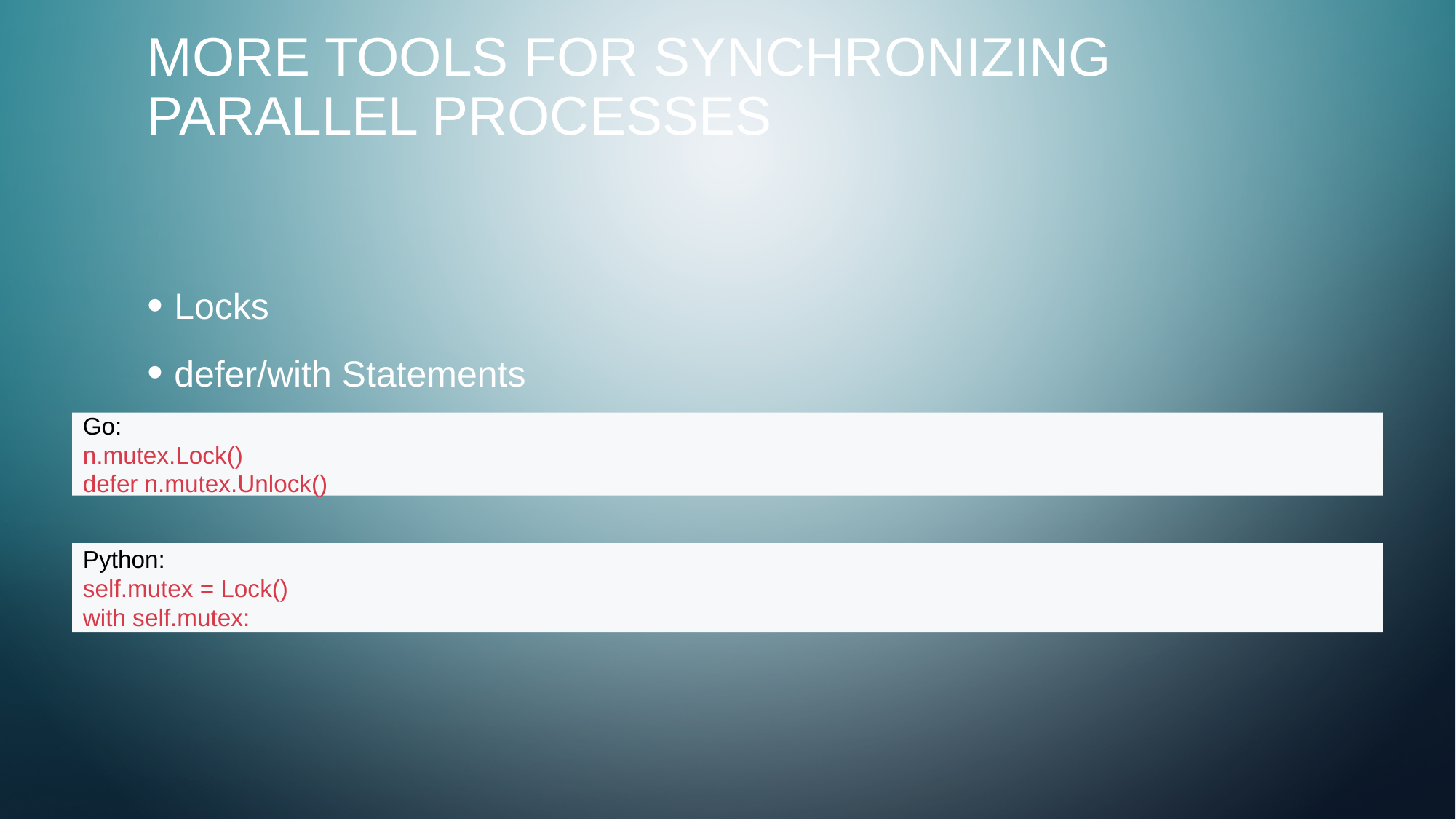

More tools for synchronizing parallel processes
Locks
defer/with Statements
Go:
n.mutex.Lock()
defer n.mutex.Unlock()

Python:
self.mutex = Lock()
with self.mutex: